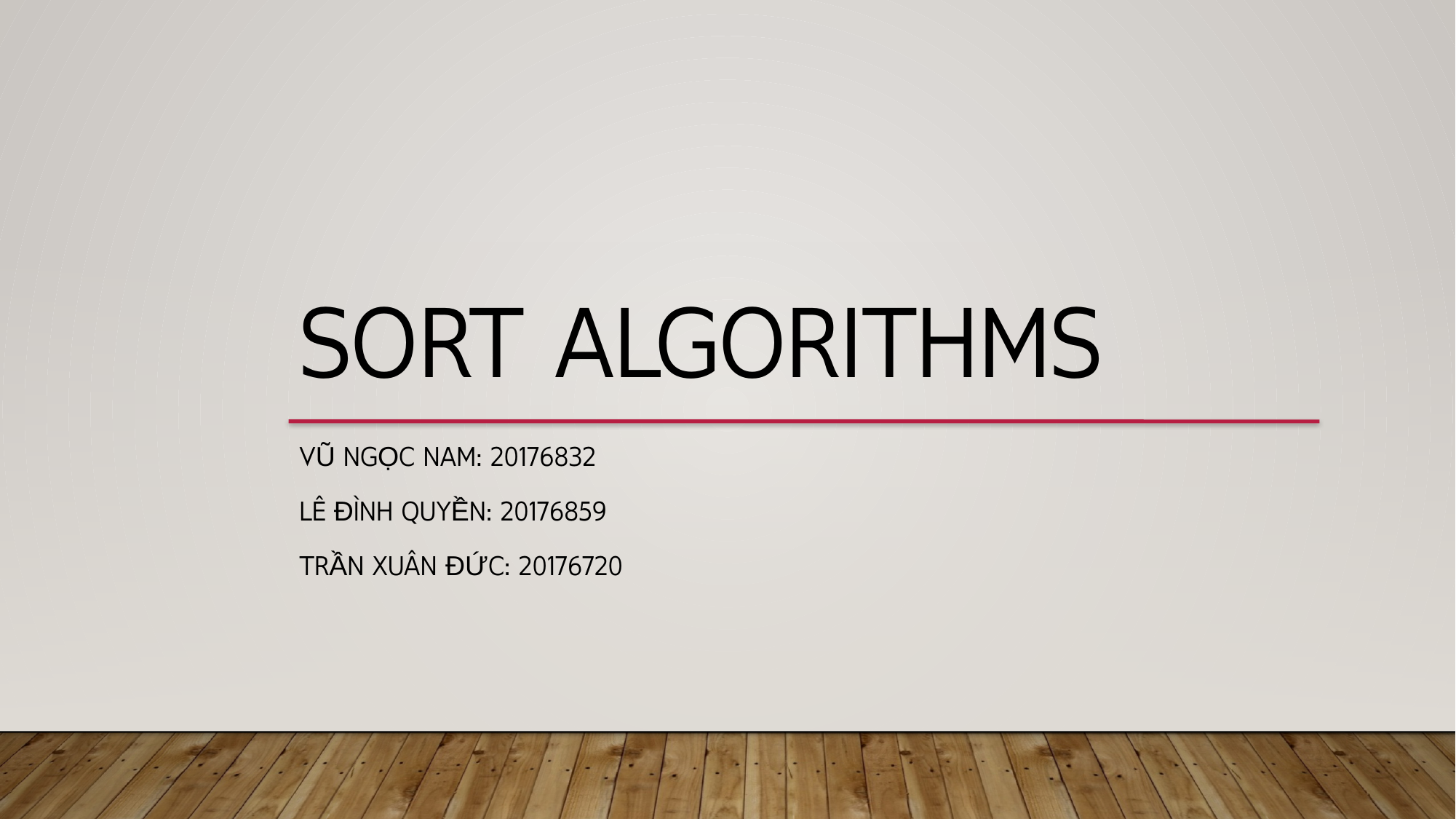

Sort algorithms
Vũ Ngọc nam: 20176832
Lê đình quyền: 20176859
trần xuân Đức: 20176720